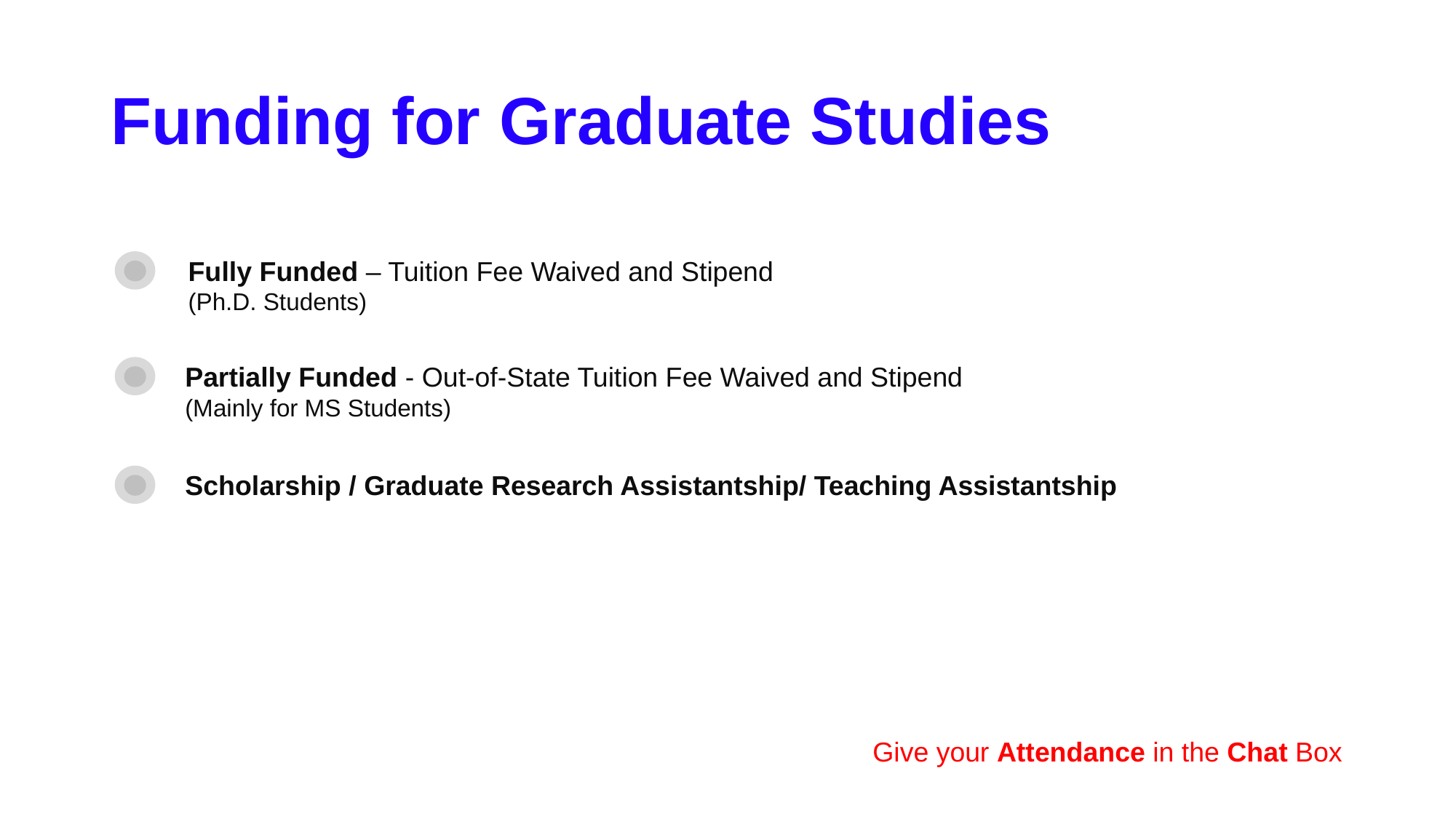

# Funding for Graduate Studies
Fully Funded – Tuition Fee Waived and Stipend
(Ph.D. Students)

Partially Funded - Out-of-State Tuition Fee Waived and Stipend
(Mainly for MS Students)

Scholarship / Graduate Research Assistantship/ Teaching Assistantship

Give your Attendance in the Chat Box